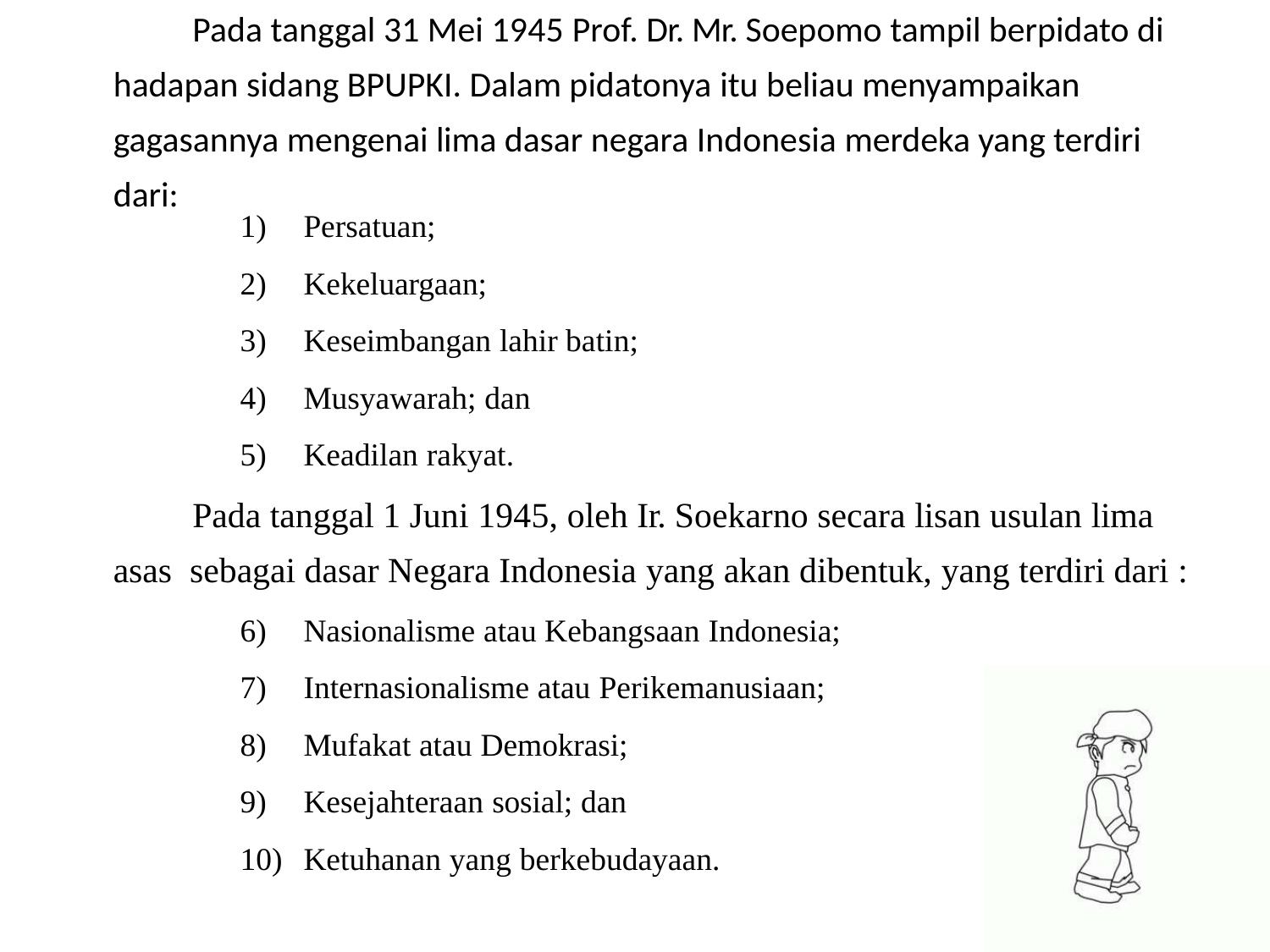

# Pada tanggal 31 Mei 1945 Prof. Dr. Mr. Soepomo tampil berpidato di  hadapan sidang BPUPKI. Dalam pidatonya itu beliau menyampaikan  gagasannya mengenai lima dasar negara Indonesia merdeka yang terdiri dari:
Persatuan;
Kekeluargaan;
Keseimbangan lahir batin;
Musyawarah; dan
Keadilan rakyat.
Pada tanggal 1 Juni 1945, oleh Ir. Soekarno secara lisan usulan lima asas  sebagai dasar Negara Indonesia yang akan dibentuk, yang terdiri dari :
Nasionalisme atau Kebangsaan Indonesia;
Internasionalisme atau Perikemanusiaan;
Mufakat atau Demokrasi;
Kesejahteraan sosial; dan
Ketuhanan yang berkebudayaan.